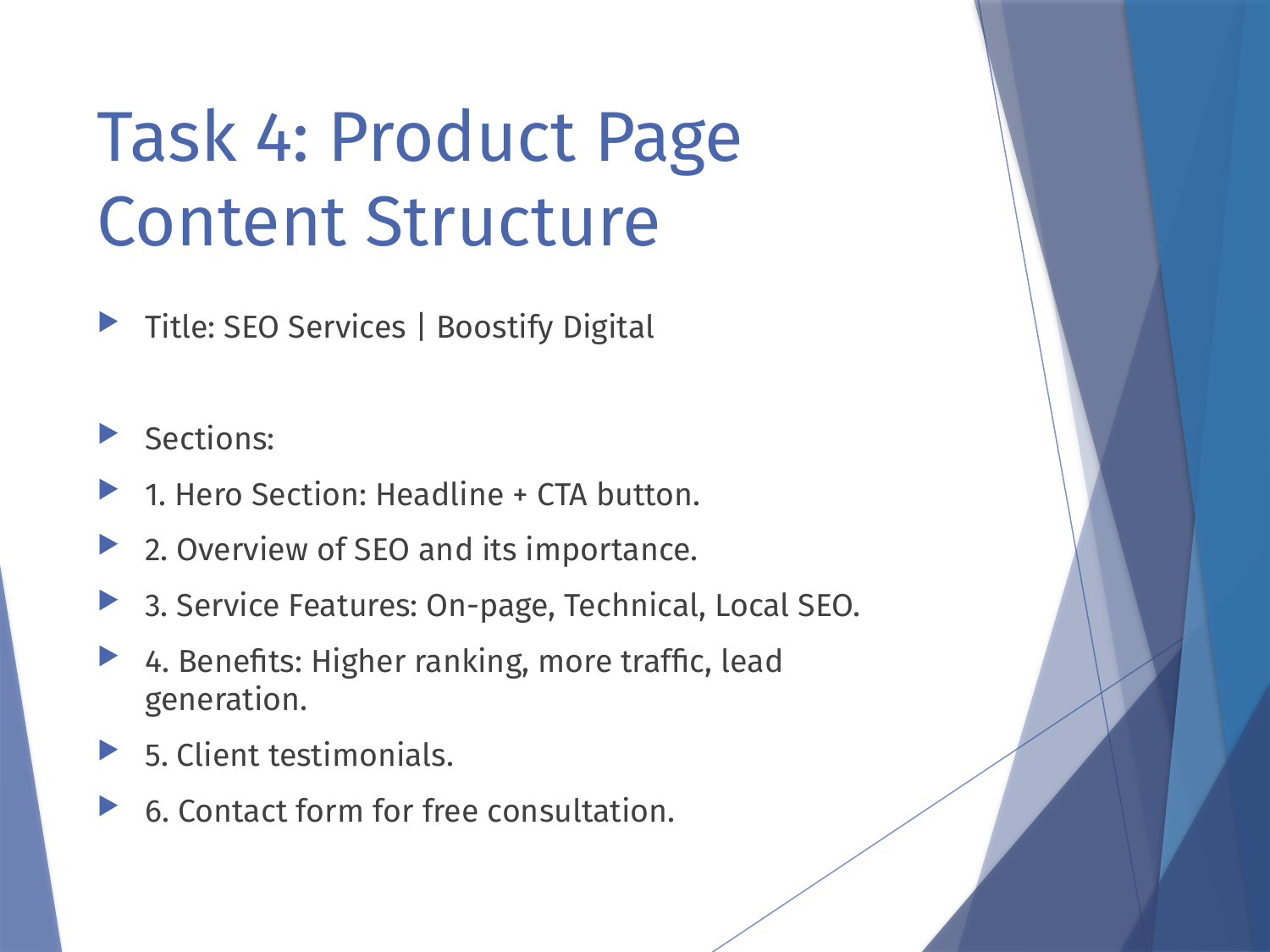

# Task 4: Product Page Content Structure
Title: SEO Services | Boostify Digital

Sections:
1. Hero Section: Headline + CTA button.
2. Overview of SEO and its importance.
3. Service Features: On-page, Technical, Local SEO.
4. Benefits: Higher ranking, more traffic, lead generation.
5. Client testimonials.
6. Contact form for free consultation.